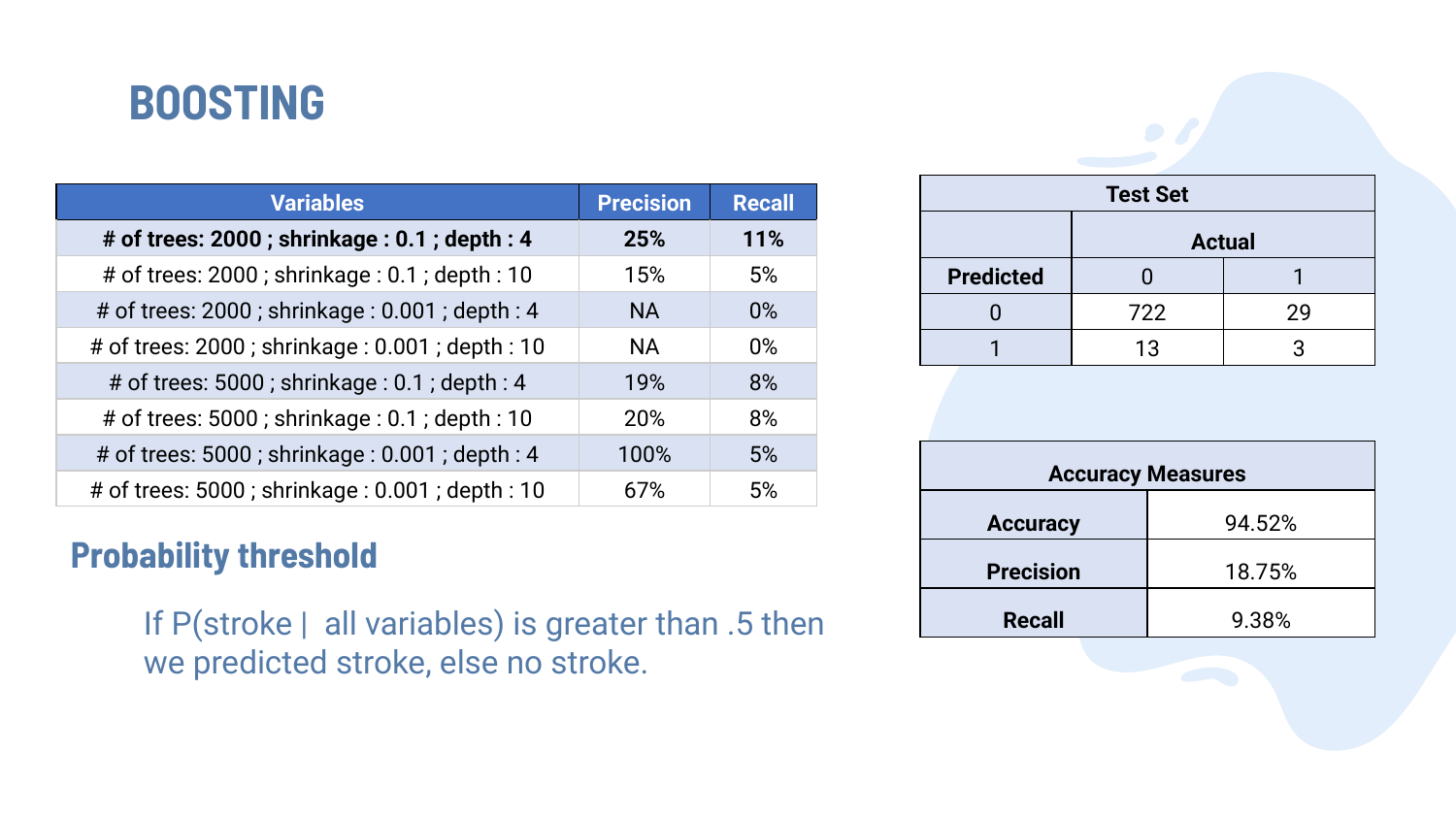

# BOOSTING
| Test Set |  |  |
| --- | --- | --- |
|  | Actual |  |
| Predicted | 0 | 1 |
| 0 | 722 | 29 |
| 1 | 13 | 3 |
| Variables | Precision | Recall |
| --- | --- | --- |
| # of trees: 2000 ; shrinkage : 0.1 ; depth : 4 | 25% | 11% |
| # of trees: 2000 ; shrinkage : 0.1 ; depth : 10 | 15% | 5% |
| # of trees: 2000 ; shrinkage : 0.001 ; depth : 4 | NA | 0% |
| # of trees: 2000 ; shrinkage : 0.001 ; depth : 10 | NA | 0% |
| # of trees: 5000 ; shrinkage : 0.1 ; depth : 4 | 19% | 8% |
| # of trees: 5000 ; shrinkage : 0.1 ; depth : 10 | 20% | 8% |
| # of trees: 5000 ; shrinkage : 0.001 ; depth : 4 | 100% | 5% |
| # of trees: 5000 ; shrinkage : 0.001 ; depth : 10 | 67% | 5% |
| Accuracy Measures |  |
| --- | --- |
| Accuracy | 94.52% |
| Precision | 18.75% |
| Recall | 9.38% |
Probability threshold
If P(stroke |  all variables) is greater than .5 then we predicted stroke, else no stroke.